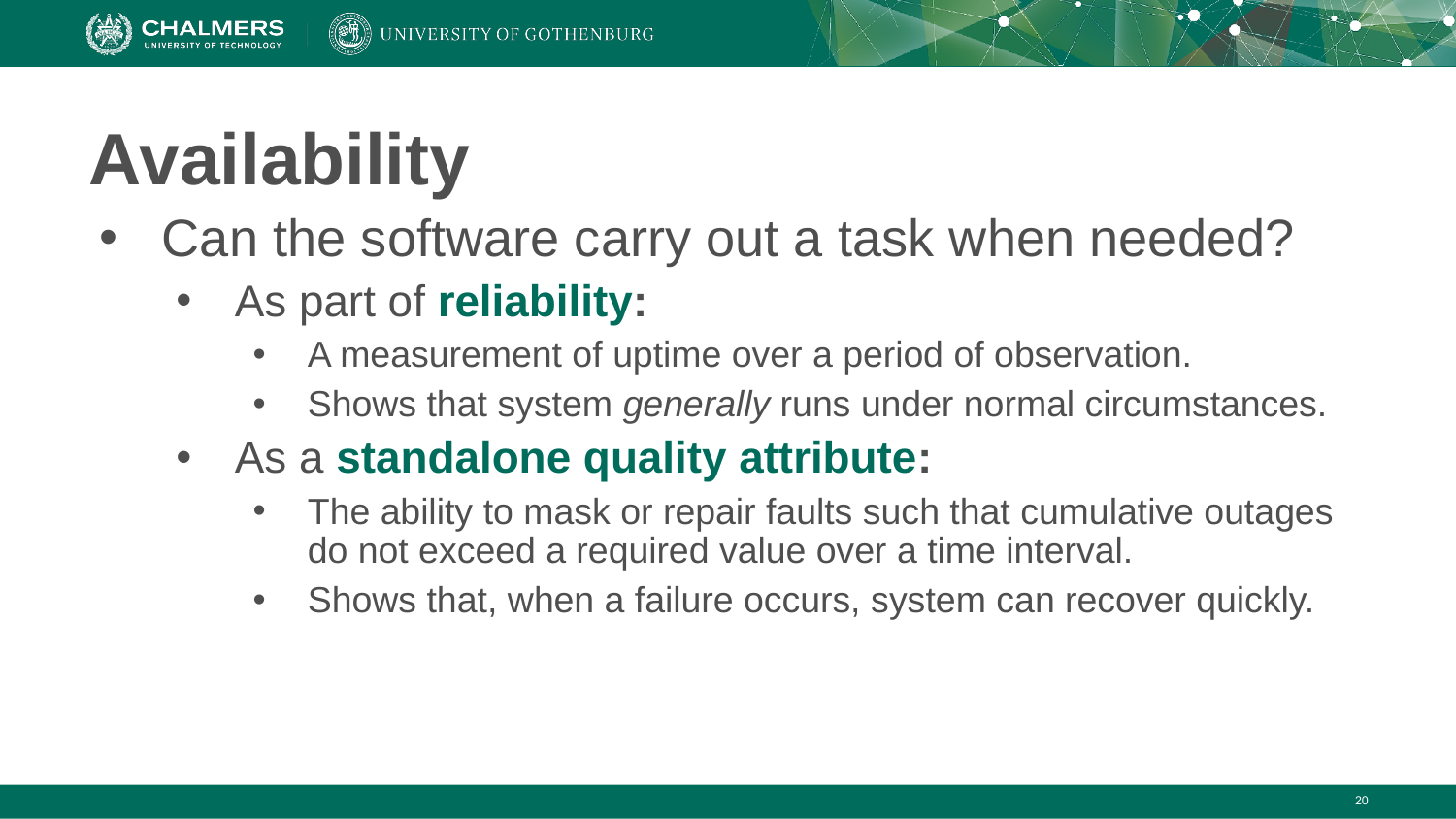

# Availability
Can the software carry out a task when needed?
As part of reliability:
A measurement of uptime over a period of observation.
Shows that system generally runs under normal circumstances.
As a standalone quality attribute:
The ability to mask or repair faults such that cumulative outages do not exceed a required value over a time interval.
Shows that, when a failure occurs, system can recover quickly.
20